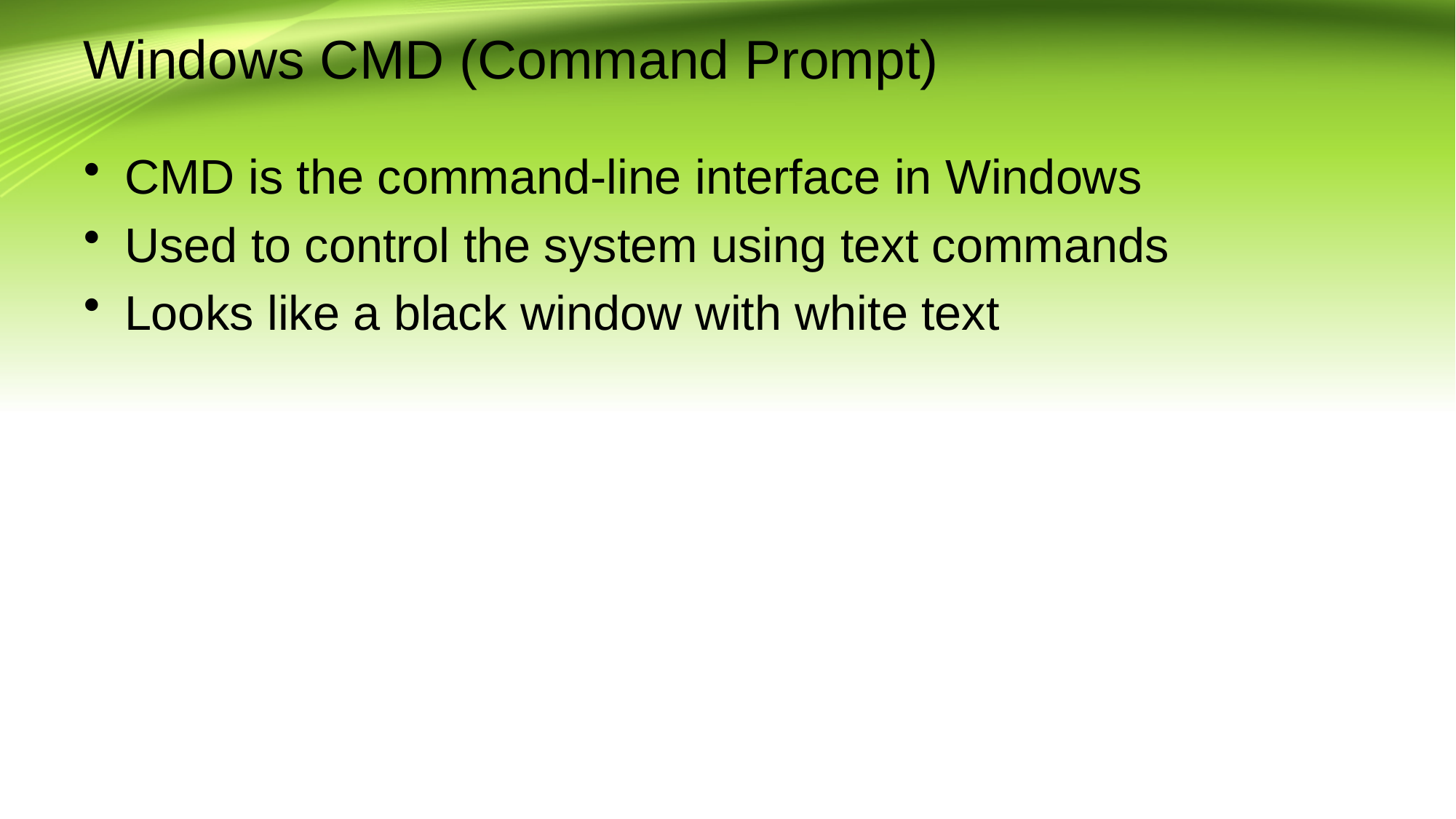

# Windows CMD (Command Prompt)
CMD is the command-line interface in Windows
Used to control the system using text commands
Looks like a black window with white text